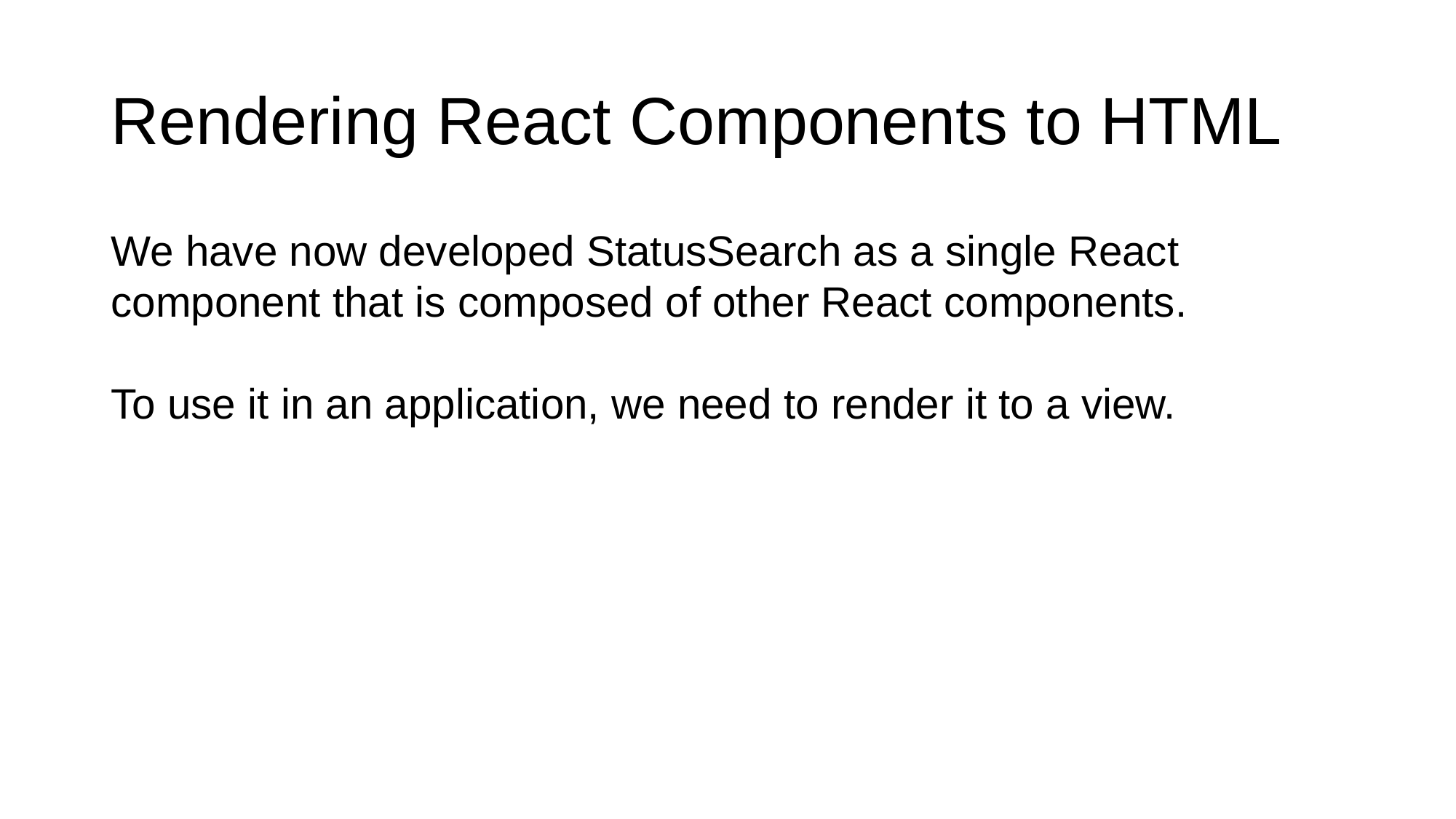

# Rendering React Components to HTML
We have now developed StatusSearch as a single React component that is composed of other React components.

To use it in an application, we need to render it to a view.